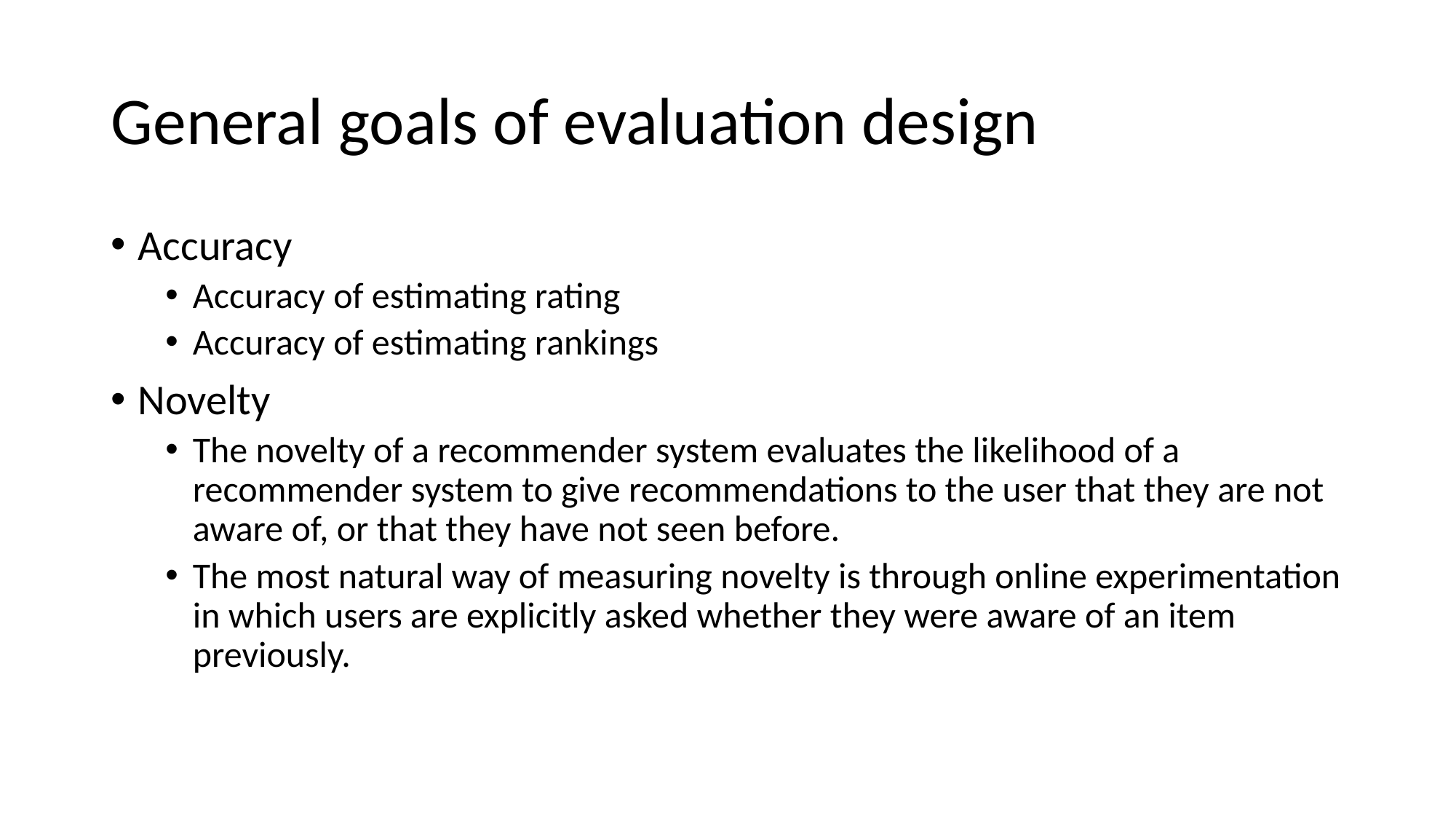

# General goals of evaluation design
Accuracy
Accuracy of estimating rating
Accuracy of estimating rankings
Novelty
The novelty of a recommender system evaluates the likelihood of a recommender system to give recommendations to the user that they are not aware of, or that they have not seen before.
The most natural way of measuring novelty is through online experimentation in which users are explicitly asked whether they were aware of an item previously.